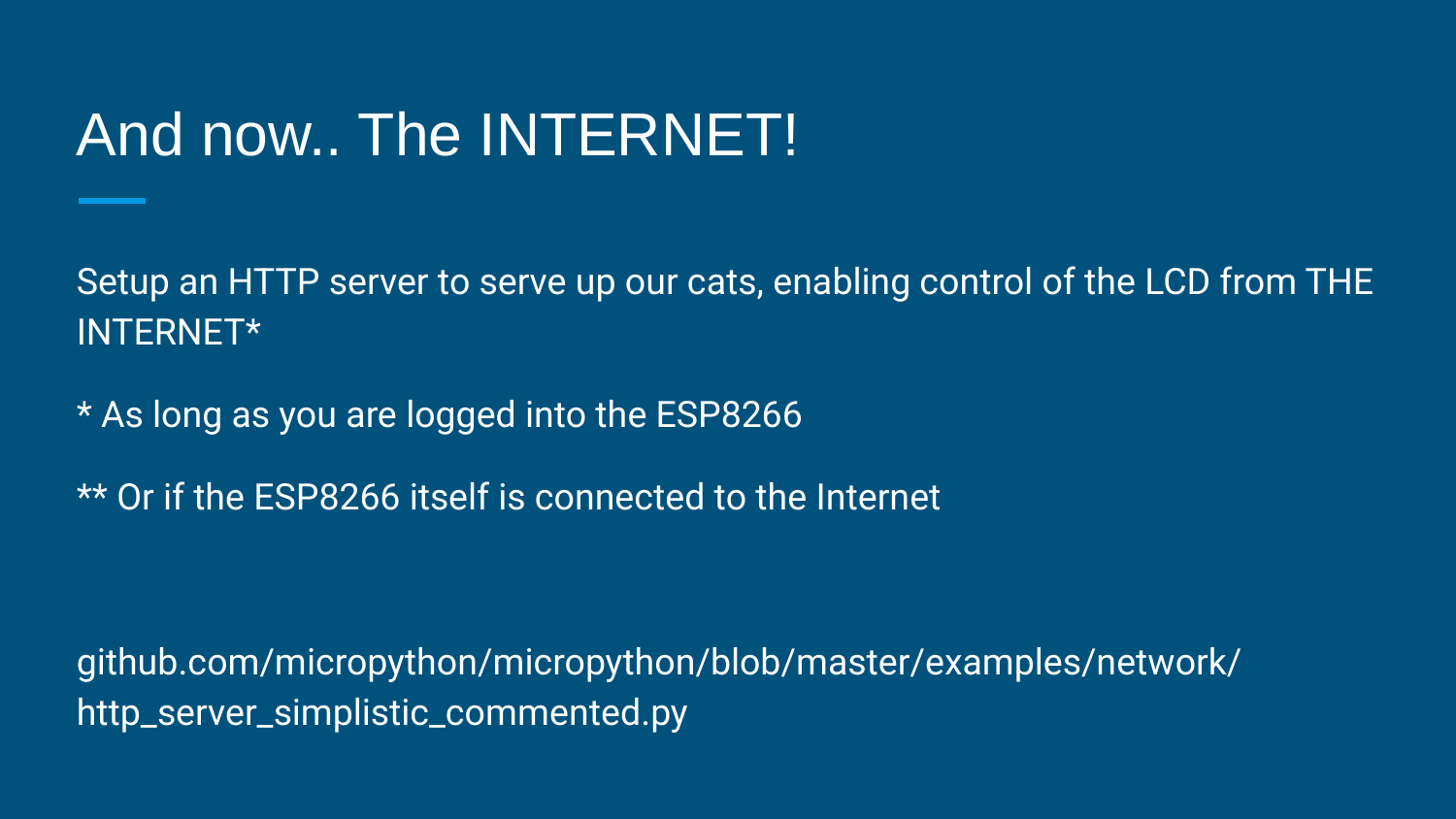

# And now.. The INTERNET!
Setup an HTTP server to serve up our cats, enabling control of the LCD from THE INTERNET*
* As long as you are logged into the ESP8266
** Or if the ESP8266 itself is connected to the Internet

github.com/micropython/micropython/blob/master/examples/network/http_server_simplistic_commented.py